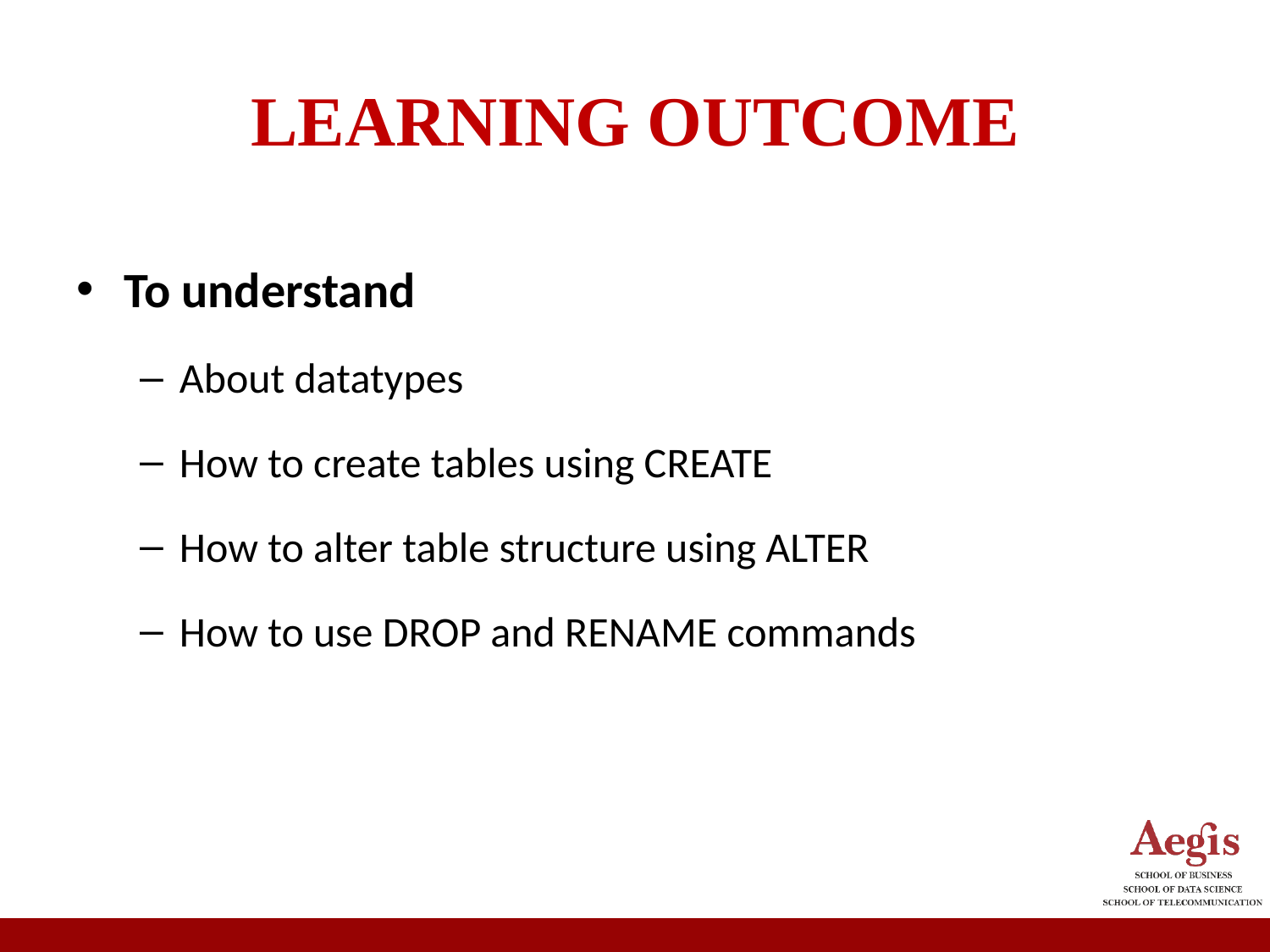

# LEARNING OUTCOME
To understand
About datatypes
How to create tables using CREATE
How to alter table structure using ALTER
How to use DROP and RENAME commands